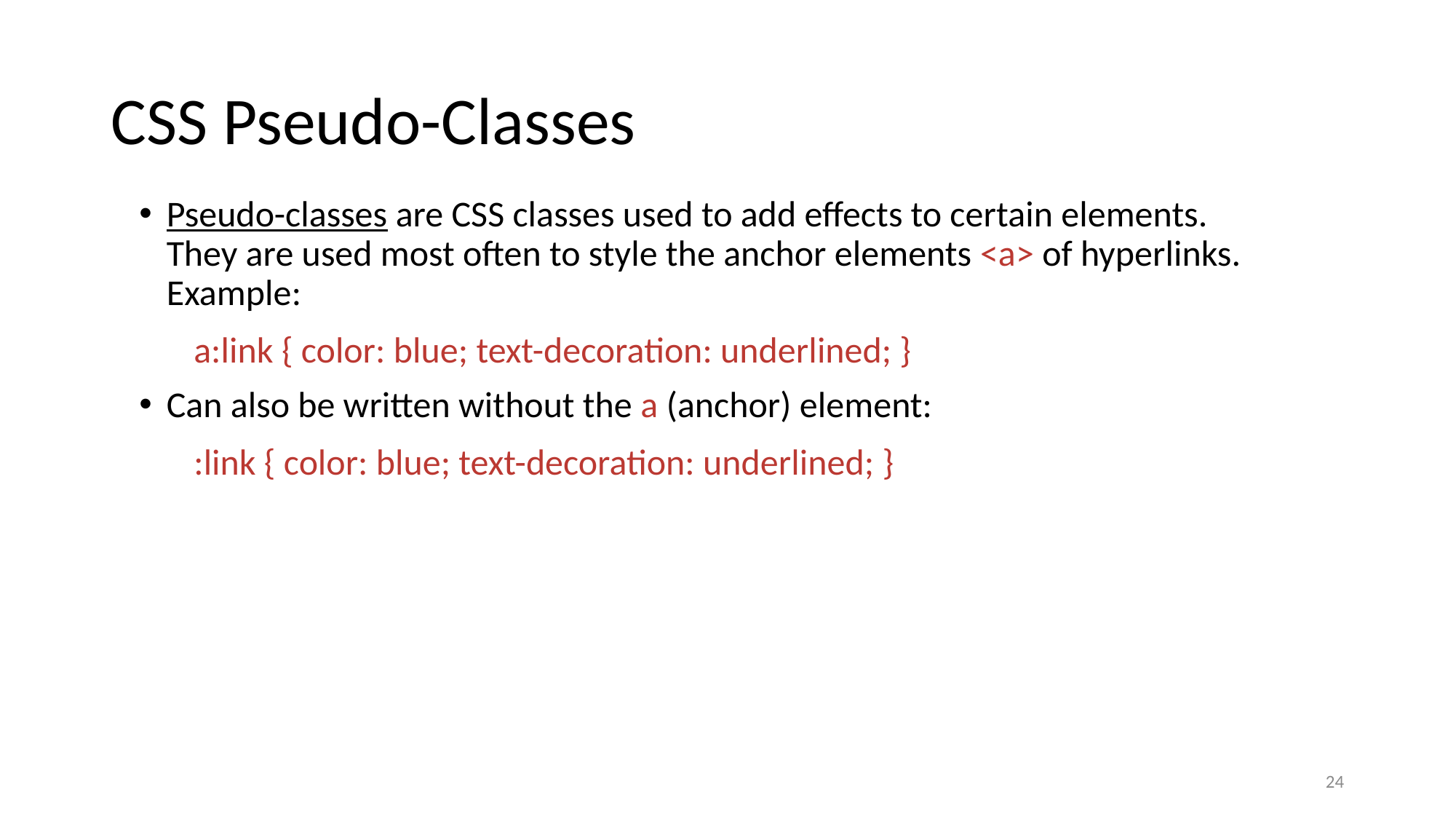

# CSS Pseudo-Classes
Pseudo-classes are CSS classes used to add effects to certain elements. They are used most often to style the anchor elements <a> of hyperlinks. Example:
a:link { color: blue; text-decoration: underlined; }
Can also be written without the a (anchor) element:
:link { color: blue; text-decoration: underlined; }
24